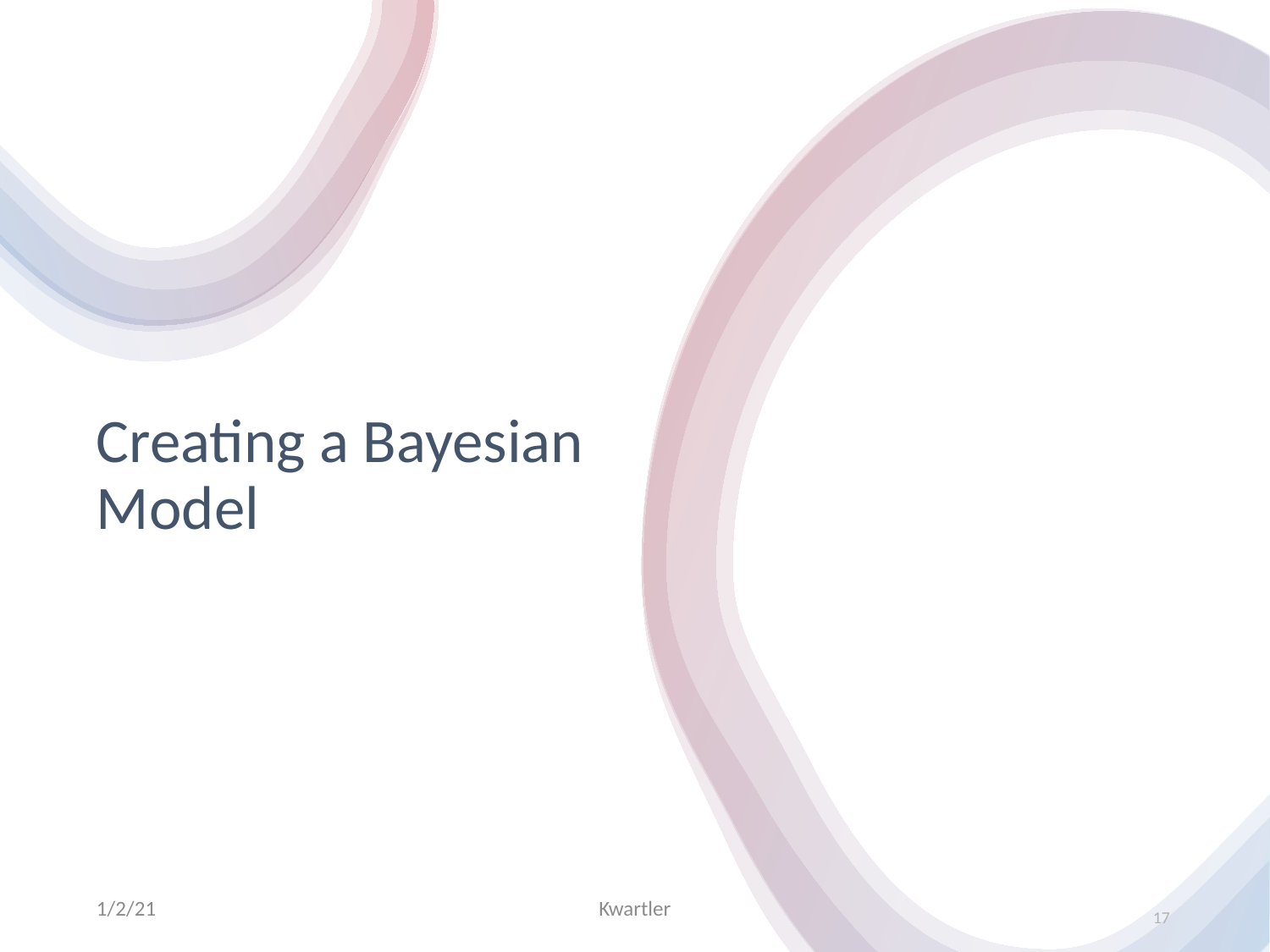

# Creating a Bayesian Model
1/2/21
Kwartler
17